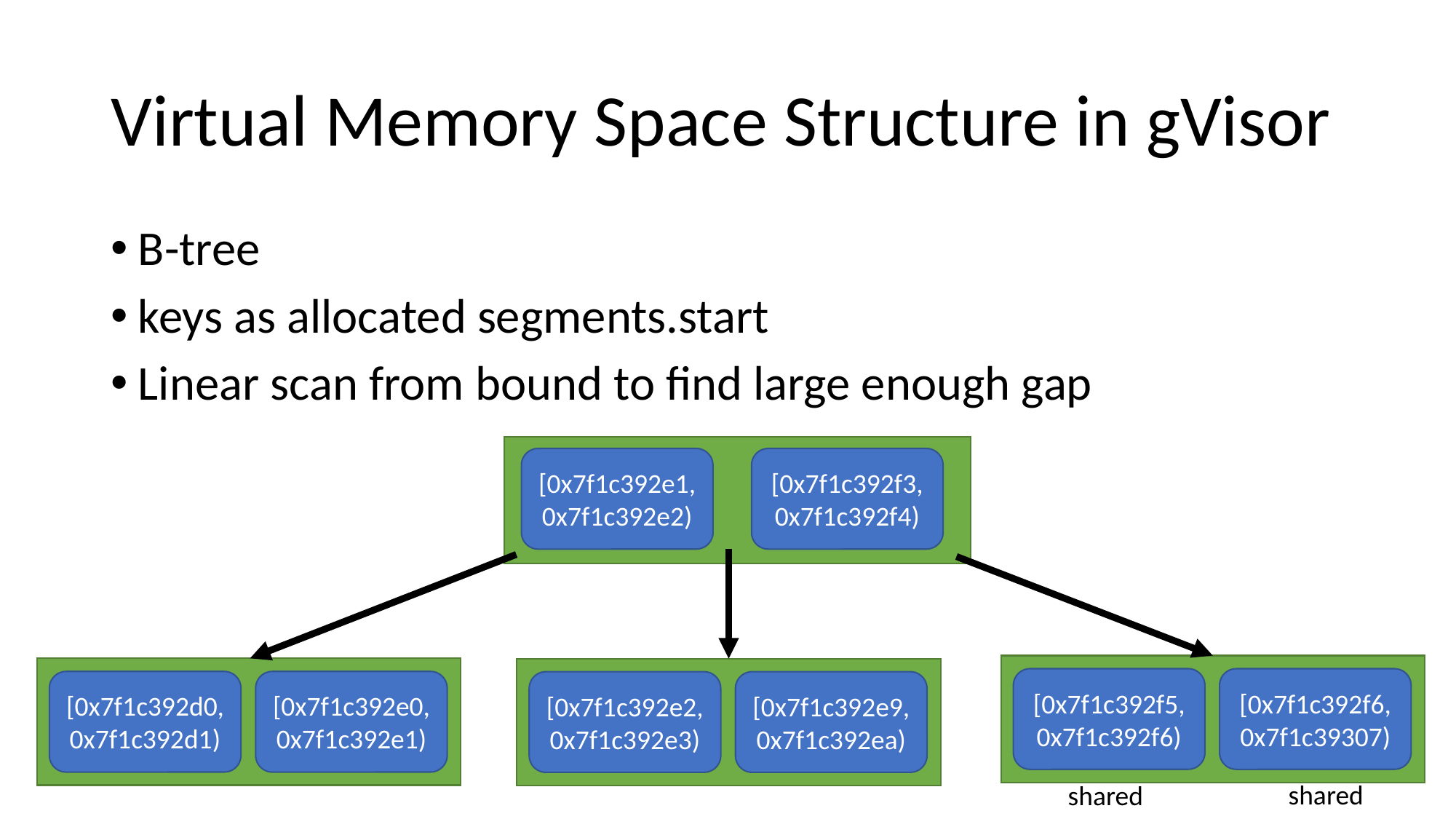

# Virtual Memory Space Structure in gVisor
B-tree
keys as allocated segments.start
Linear scan from bound to find large enough gap

[0x7f1c392e1, 0x7f1c392e2)
[0x7f1c392f3, 0x7f1c392f4)

[0x7f1c392f5, 0x7f1c392f6)
[0x7f1c392f6, 0x7f1c39307)
[0x7f1c392d0, 0x7f1c392d1)
[0x7f1c392e0, 0x7f1c392e1)
[0x7f1c392e2, 0x7f1c392e3)
[0x7f1c392e9, 0x7f1c392ea)
shared
shared